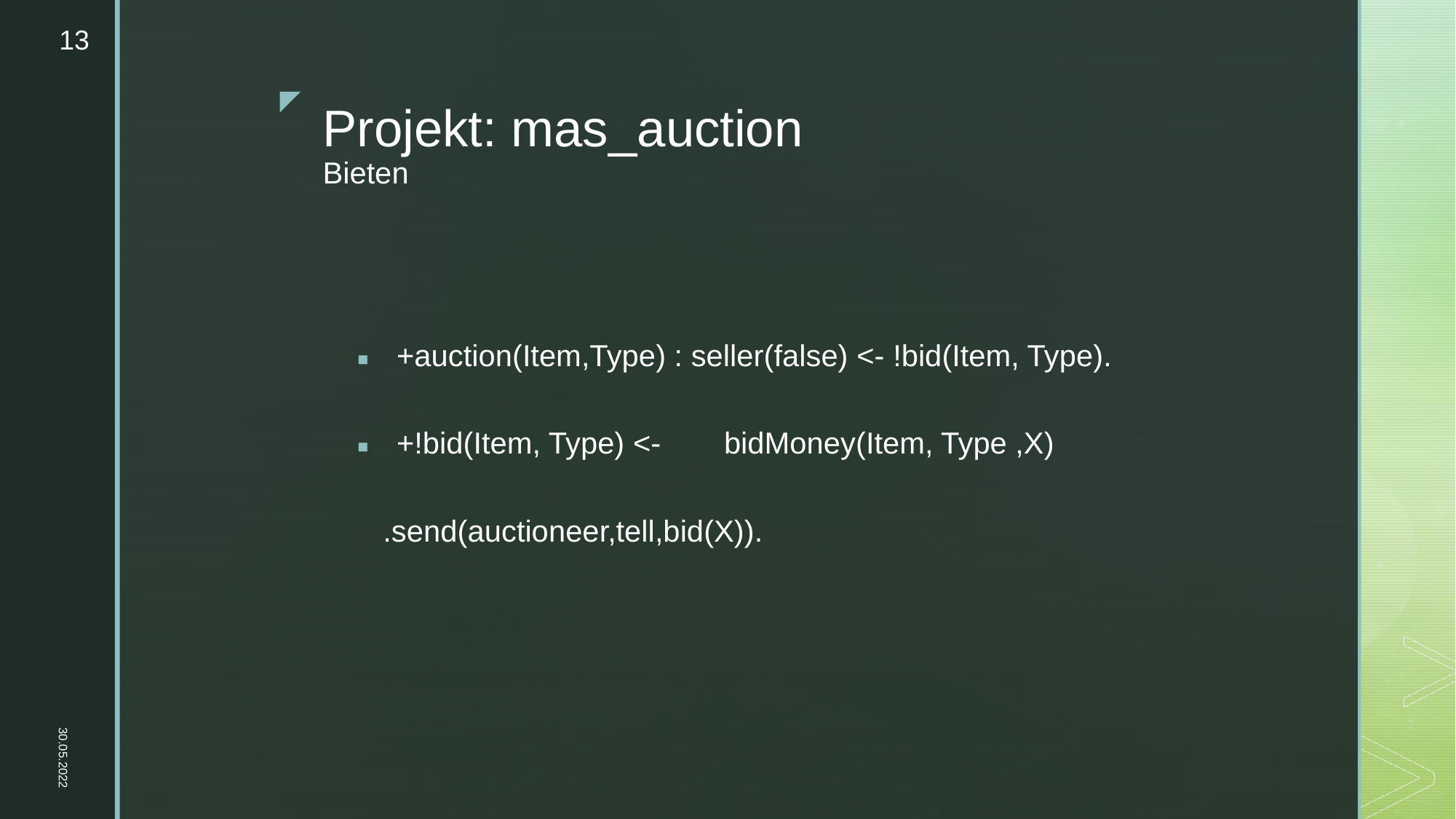

13
# Projekt: mas_auction Bieten
+auction(Item,Type) : seller(false) <- !bid(Item, Type).

+!bid(Item, Type) <- 	bidMoney(Item, Type ,X)
						.send(auctioneer,tell,bid(X)).

30.05.2022